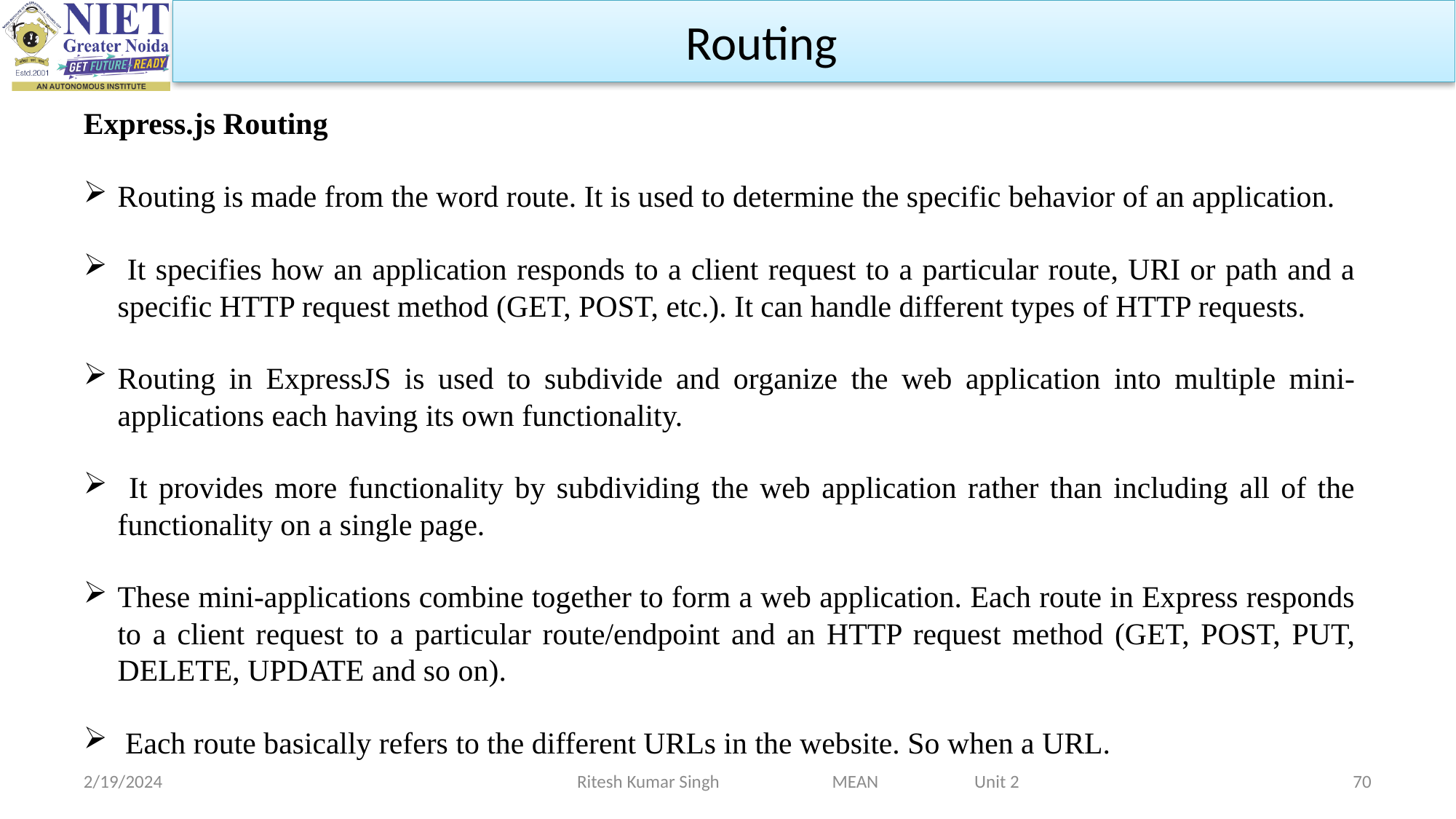

Routing
Express.js Routing

Routing is made from the word route. It is used to determine the specific behavior of an application.

 It specifies how an application responds to a client request to a particular route, URI or path and a specific HTTP request method (GET, POST, etc.). It can handle different types of HTTP requests.

Routing in ExpressJS is used to subdivide and organize the web application into multiple mini-applications each having its own functionality.

 It provides more functionality by subdividing the web application rather than including all of the functionality on a single page.

These mini-applications combine together to form a web application. Each route in Express responds to a client request to a particular route/endpoint and an HTTP request method (GET, POST, PUT, DELETE, UPDATE and so on).

 Each route basically refers to the different URLs in the website. So when a URL.
2/19/2024
Ritesh Kumar Singh                           MEAN                       Unit 2
70